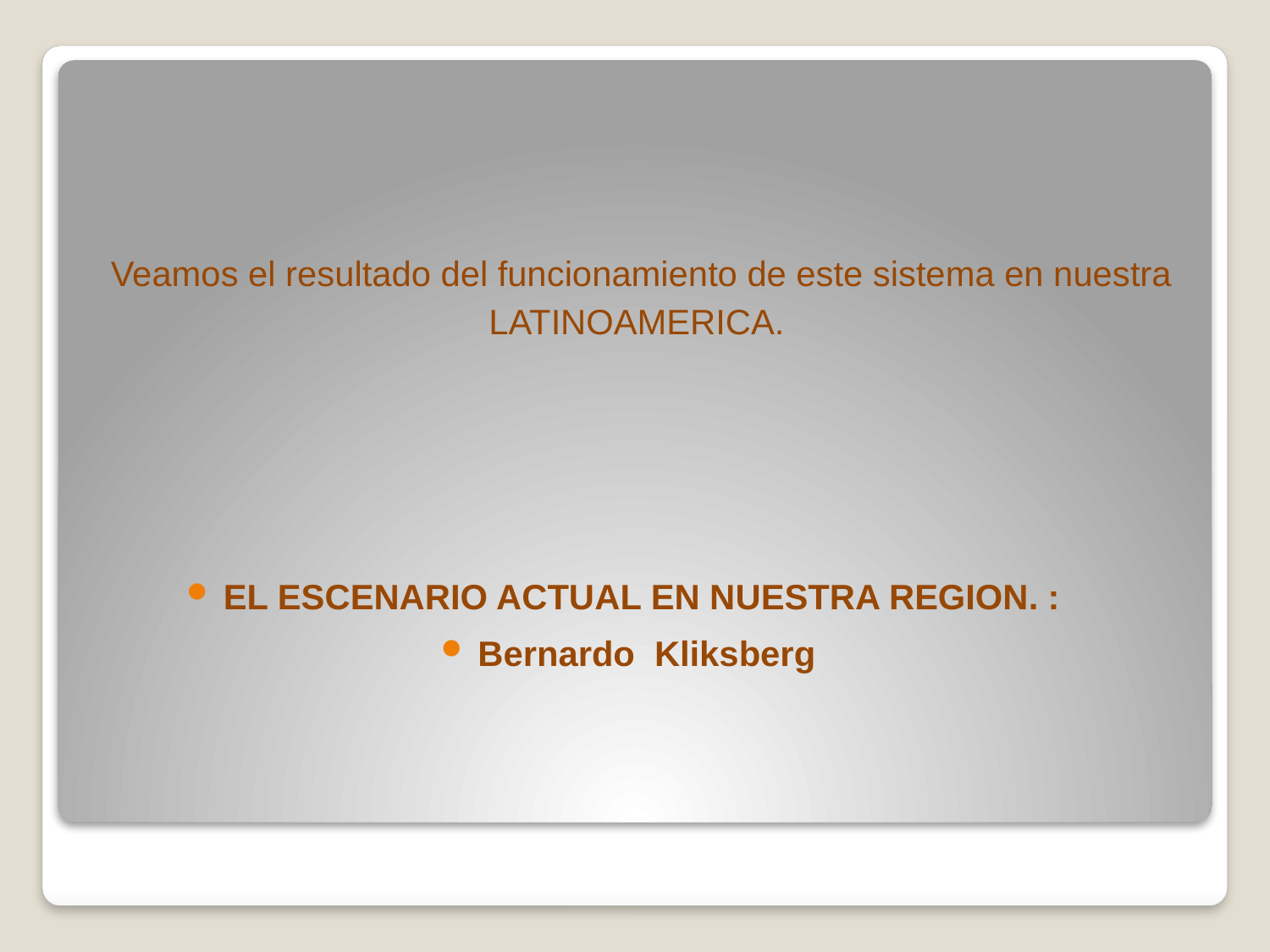

Veamos el resultado del funcionamiento de este sistema en nuestra LATINOAMERICA.

EL ESCENARIO ACTUAL EN NUESTRA REGION. :

Bernardo  Kliksberg